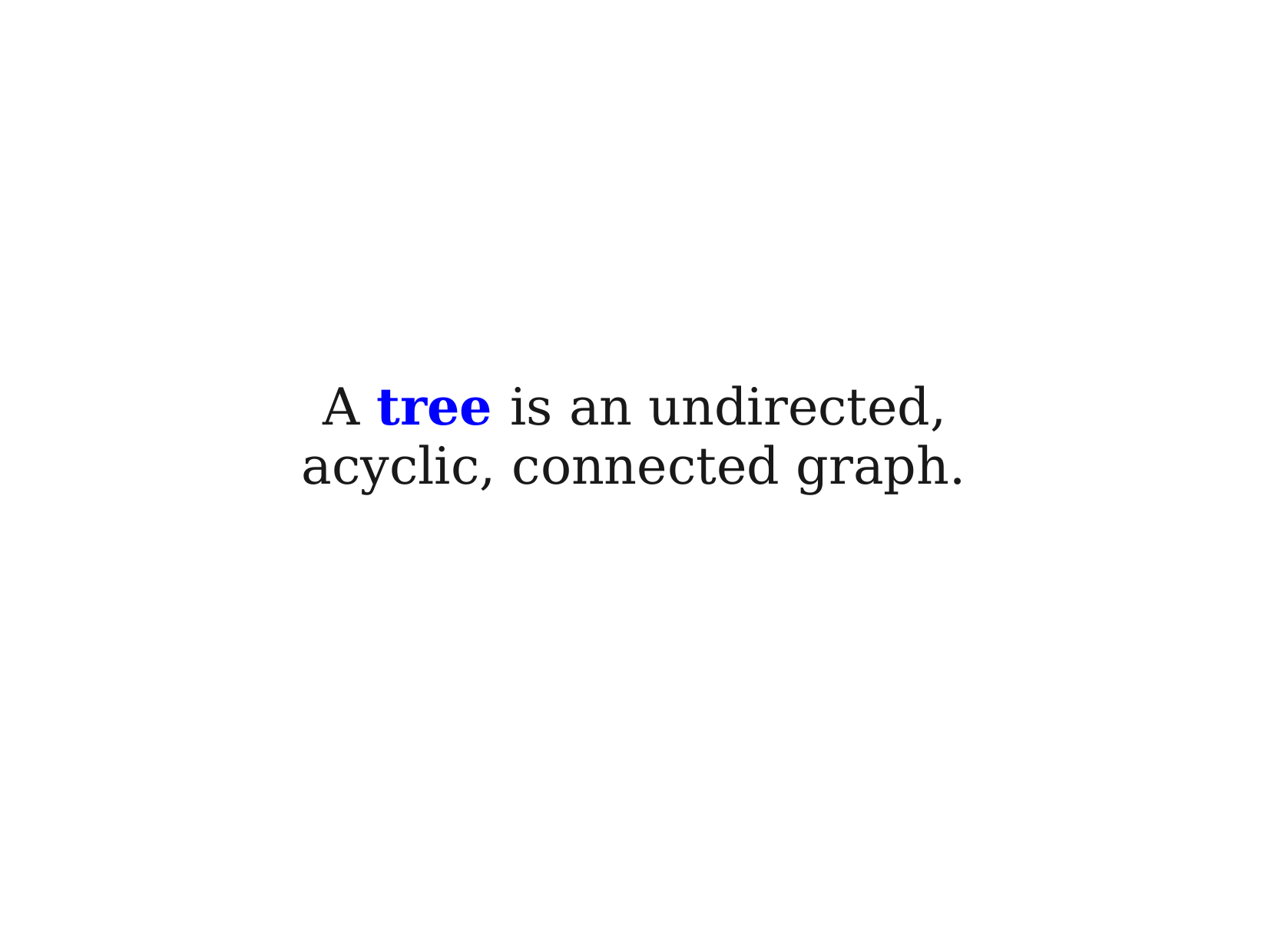

# A tree is an undirected,  acyclic, connected graph.